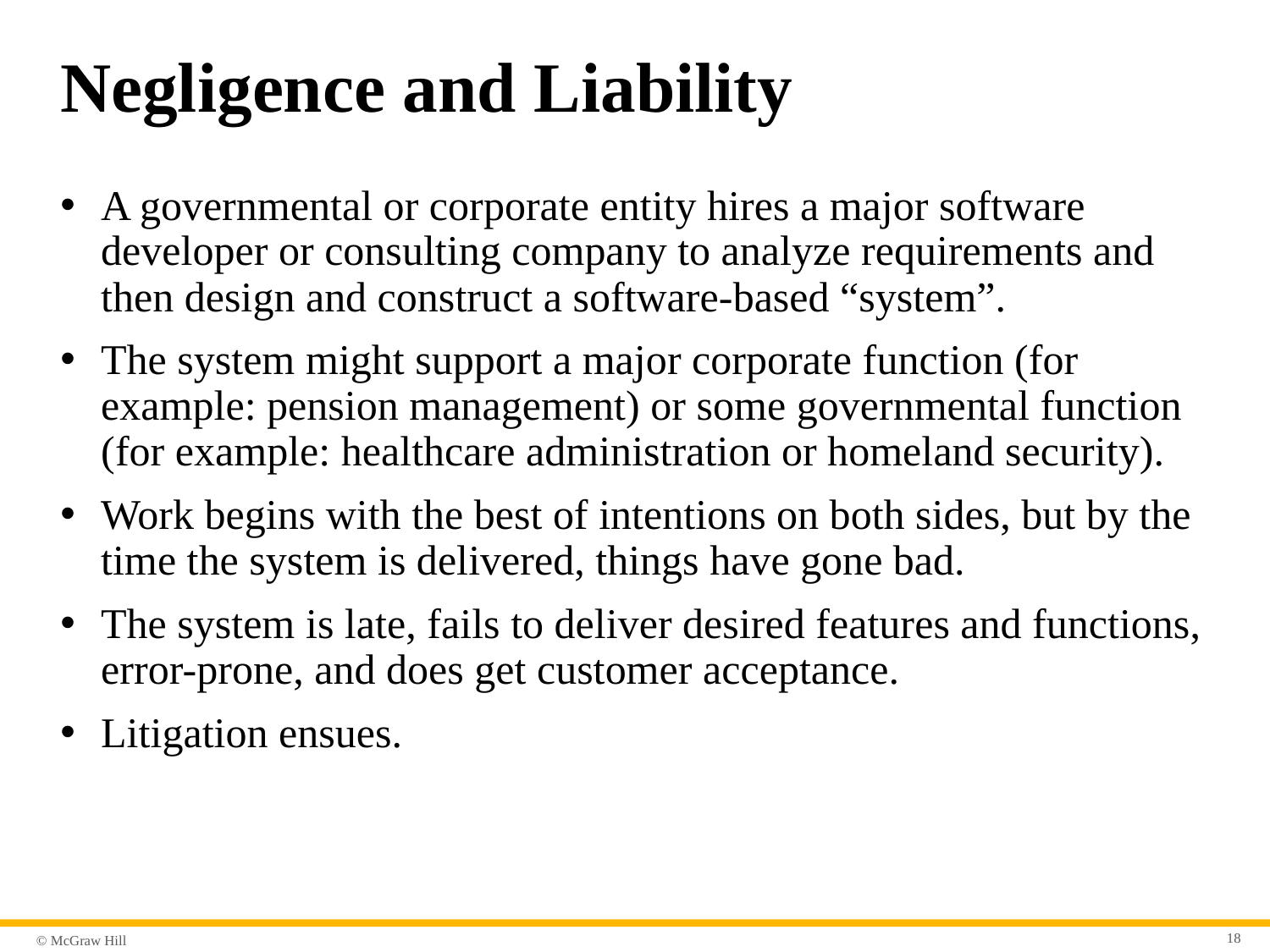

# Negligence and Liability
A governmental or corporate entity hires a major software developer or consulting company to analyze requirements and then design and construct a software-based “system”.
The system might support a major corporate function (for example: pension management) or some governmental function (for example: healthcare administration or homeland security).
Work begins with the best of intentions on both sides, but by the time the system is delivered, things have gone bad.
The system is late, fails to deliver desired features and functions, error-prone, and does get customer acceptance.
Litigation ensues.
18